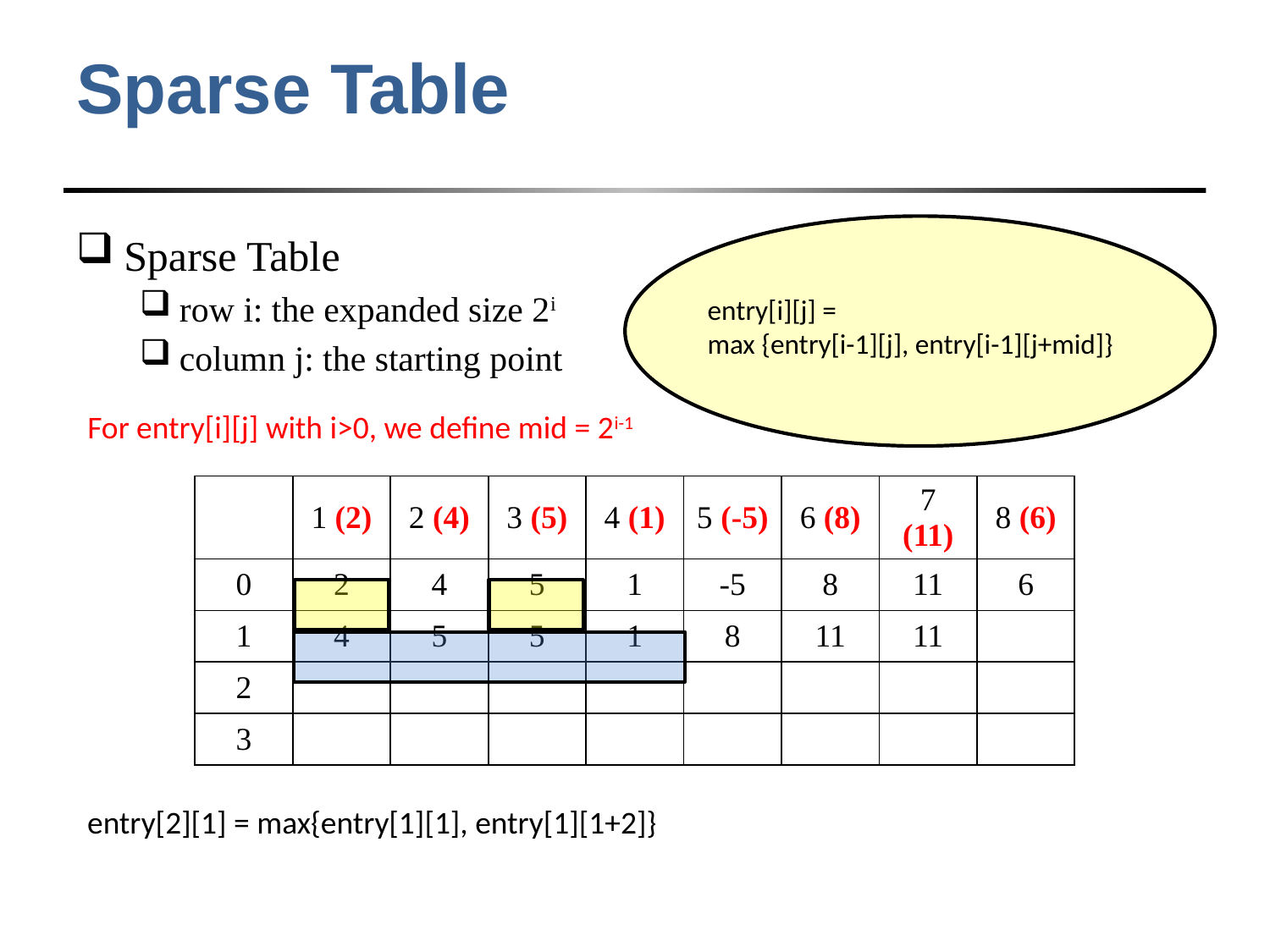

# Sparse Table

Sparse Table
row i: the expanded size 2i
column j: the starting point
entry[i][j] =
max {entry[i-1][j], entry[i-1][j+mid]}
For entry[i][j] with i>0, we define mid = 2i-1
|  | 1 (2) | 2 (4) | 3 (5) | 4 (1) | 5 (-5) | 6 (8) | 7 (11) | 8 (6) |
| --- | --- | --- | --- | --- | --- | --- | --- | --- |
| 0 | 2 | 4 | 5 | 1 | -5 | 8 | 11 | 6 |
| 1 | 4 | 5 | 5 | 1 | 8 | 11 | 11 |  |
| 2 |  |  |  |  |  |  |  |  |
| 3 |  |  |  |  |  |  |  |  |

entry[2][1] = max{entry[1][1], entry[1][1+2]}